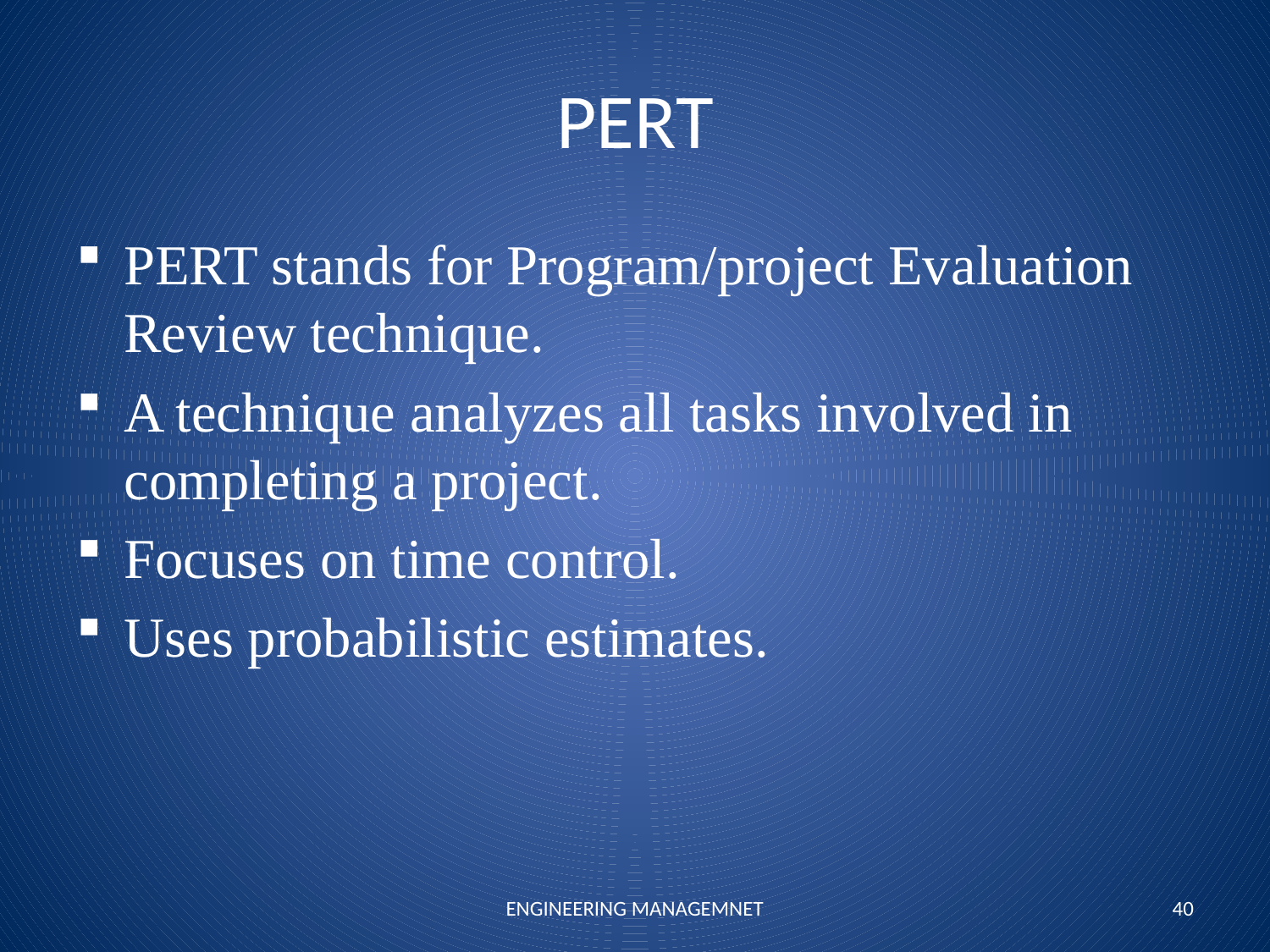

# PERT
PERT stands for Program/project Evaluation Review technique.
A technique analyzes all tasks involved in completing a project.
Focuses on time control.
Uses probabilistic estimates.
ENGINEERING MANAGEMNET
40